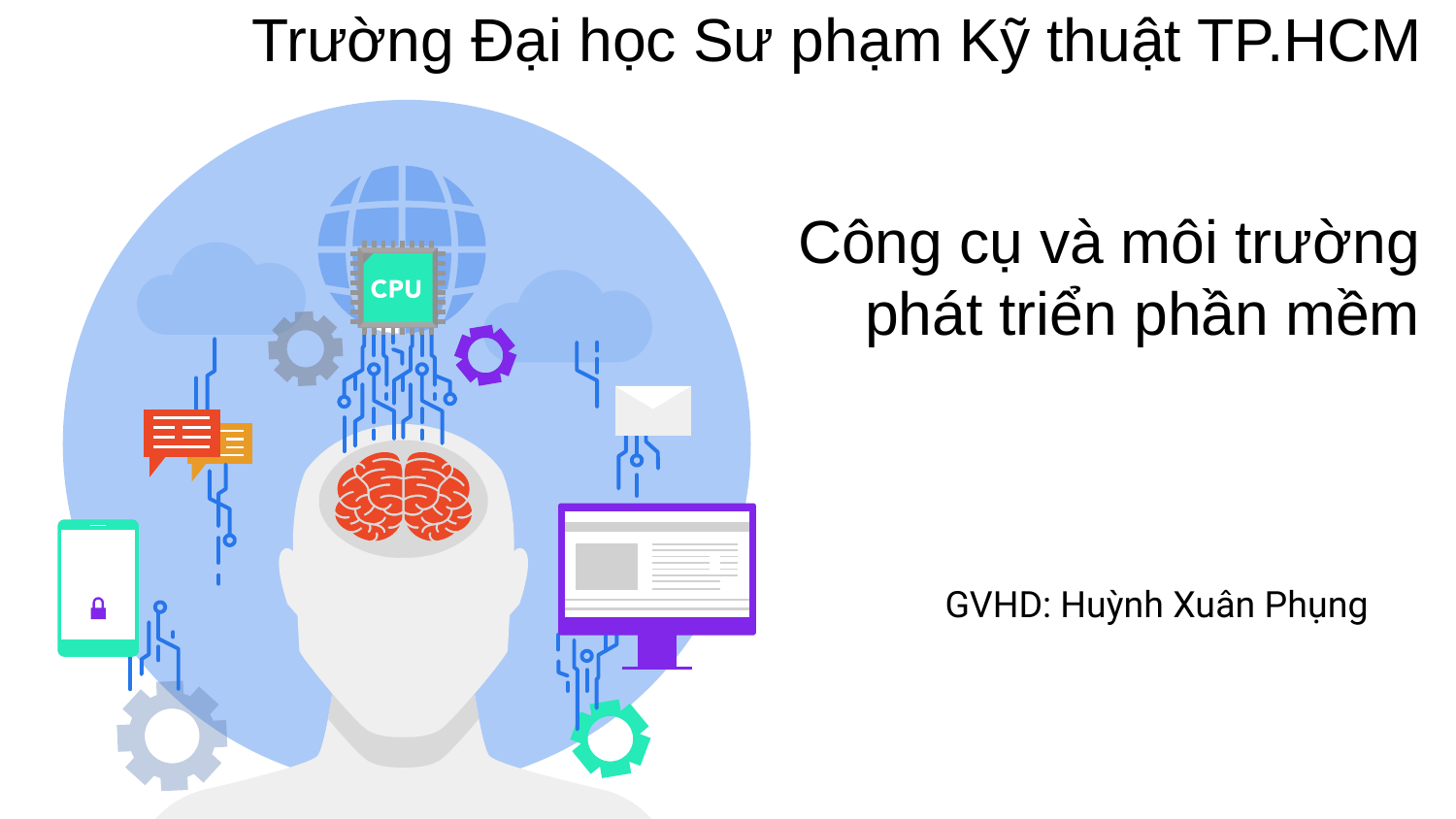

# Trường Đại học Sư phạm Kỹ thuật TP.HCM

Công cụ và môi trường phát triển phần mềm
GVHD: Huỳnh Xuân Phụng